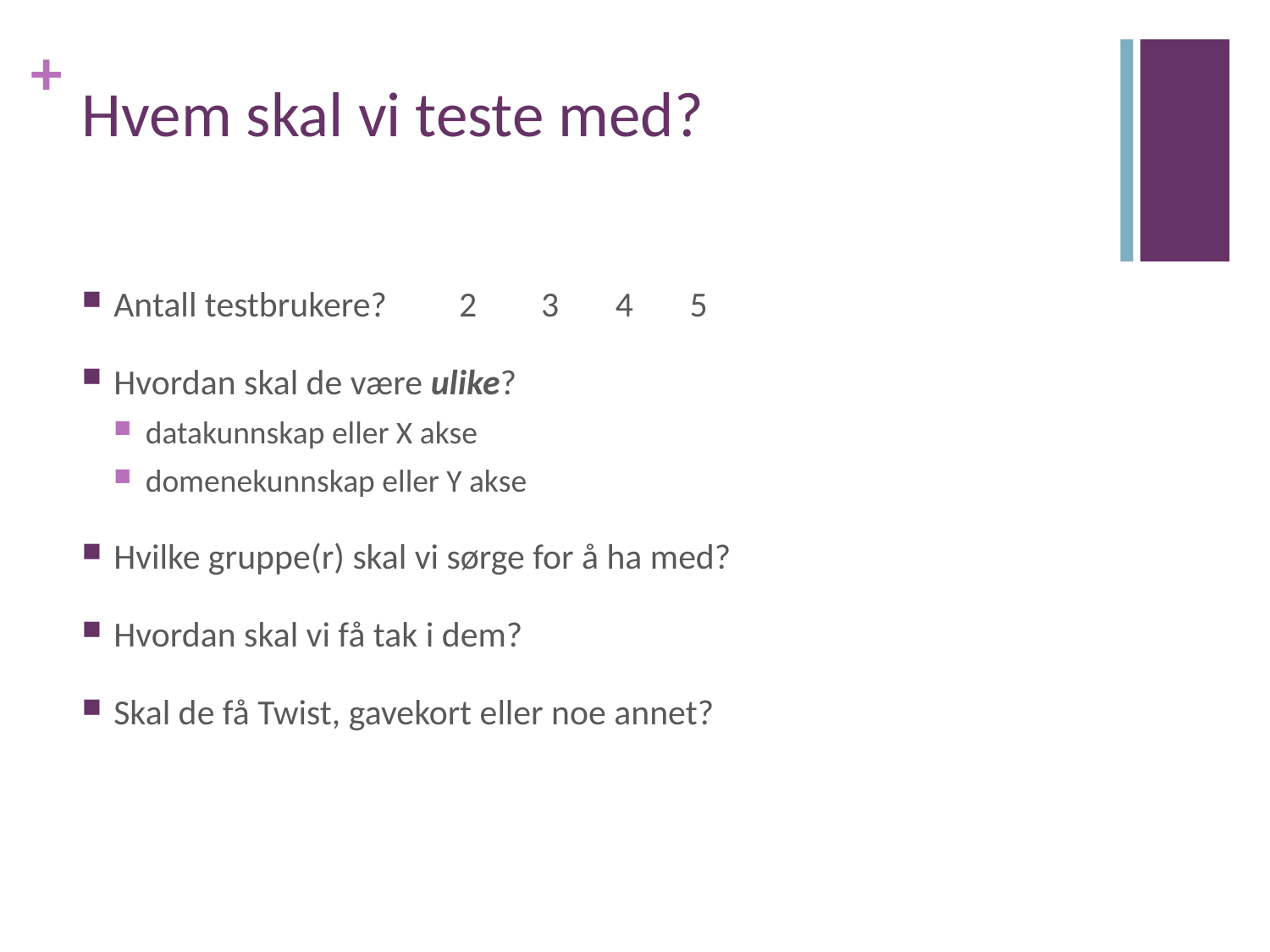

# Hvem skal vi teste med?
Antall testbrukere?         2        3       4       5
Hvordan skal de være ulike?
datakunnskap eller X akse
domenekunnskap eller Y akse
Hvilke gruppe(r) skal vi sørge for å ha med?
Hvordan skal vi få tak i dem?
Skal de få Twist, gavekort eller noe annet?